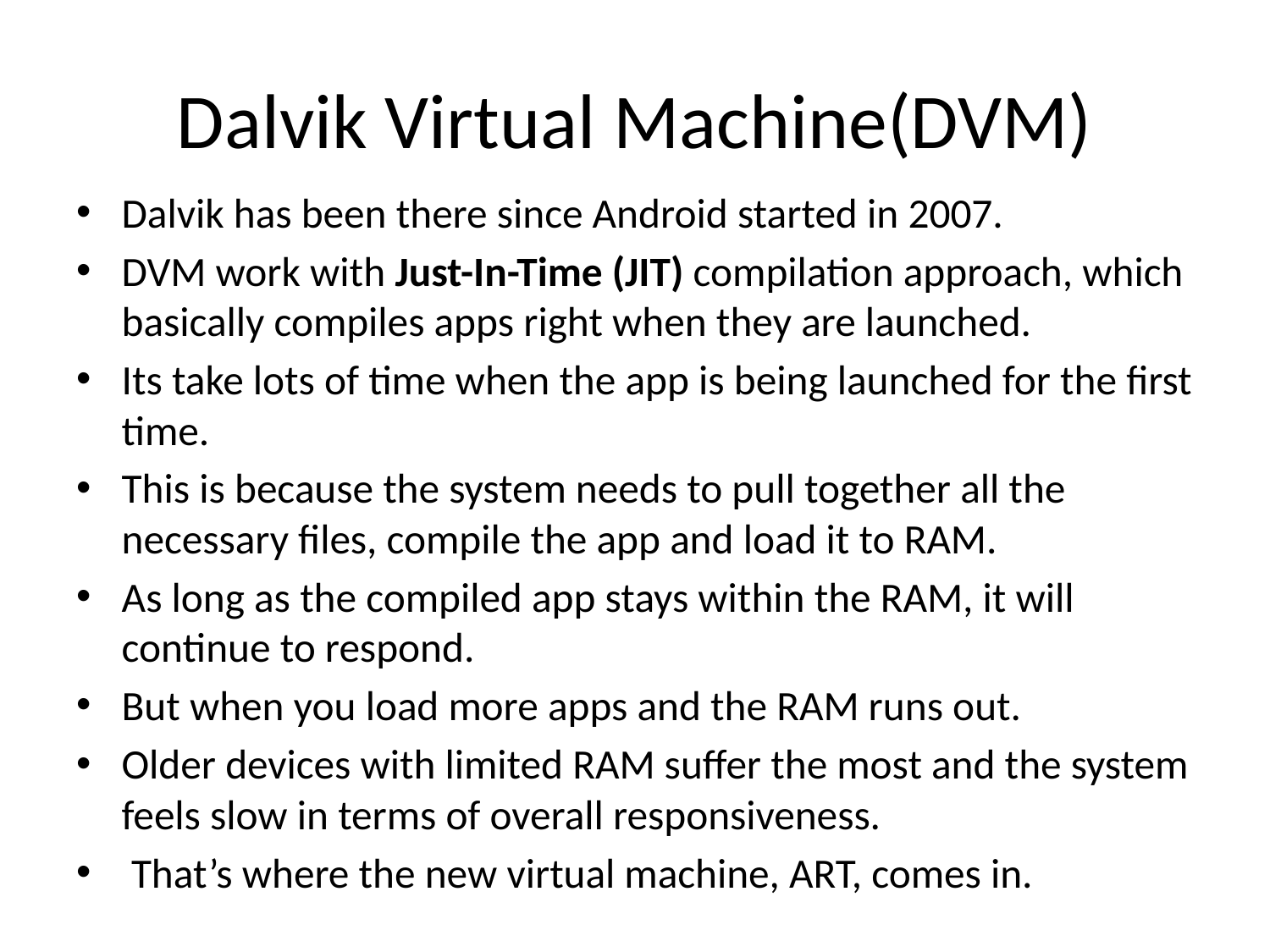

# Dalvik Virtual Machine(DVM)
Dalvik has been there since Android started in 2007.
DVM work with Just-In-Time (JIT) compilation approach, which basically compiles apps right when they are launched.
Its take lots of time when the app is being launched for the first time.
This is because the system needs to pull together all the necessary files, compile the app and load it to RAM.
As long as the compiled app stays within the RAM, it will continue to respond.
But when you load more apps and the RAM runs out.
Older devices with limited RAM suffer the most and the system feels slow in terms of overall responsiveness.
 That’s where the new virtual machine, ART, comes in.